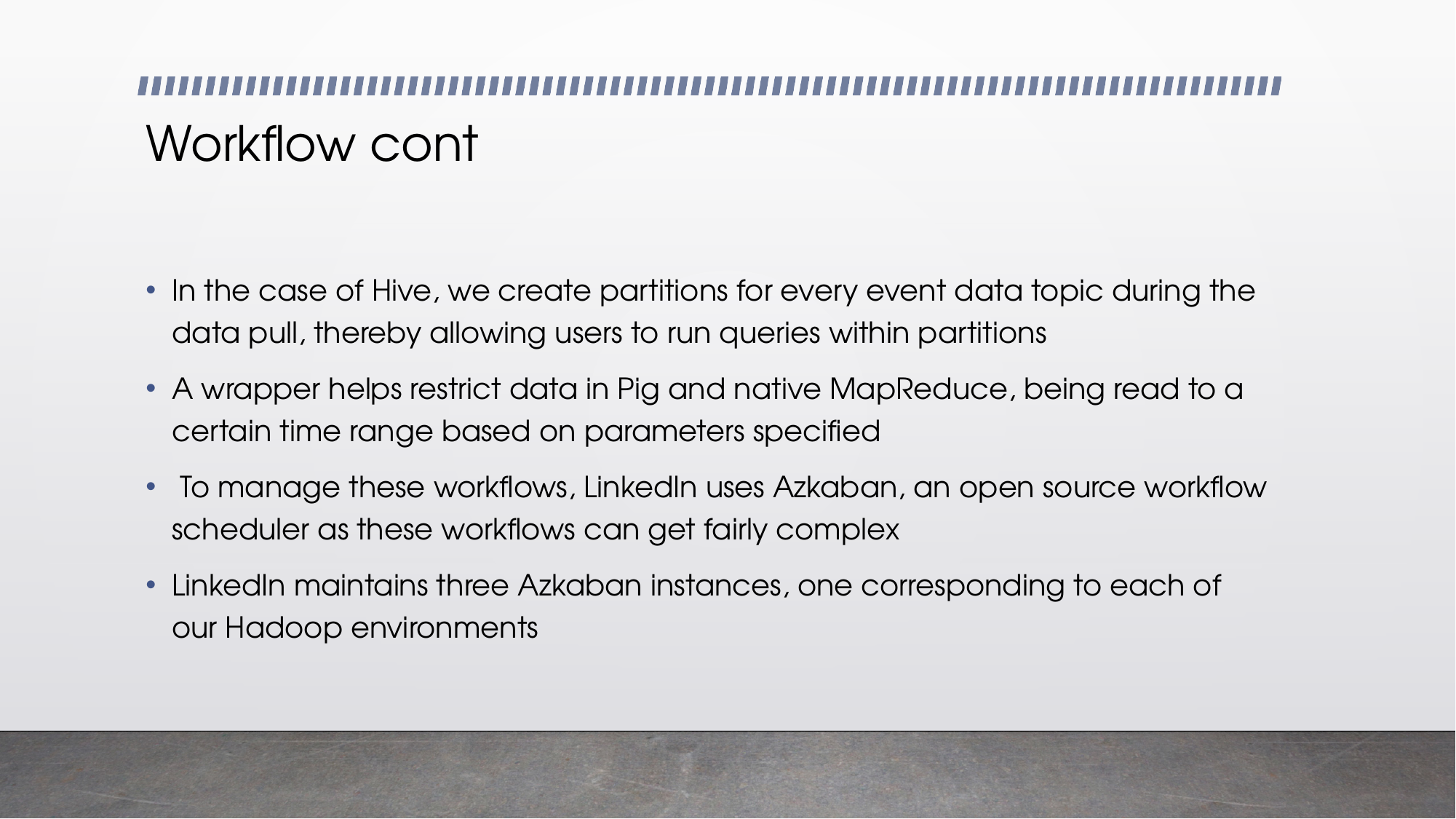

# Workflow cont
In the case of Hive, we create partitions for every event data topic during the data pull, thereby allowing users to run queries within partitions
A wrapper helps restrict data in Pig and native MapReduce, being read to a certain time range based on parameters specified
 To manage these workflows, LinkedIn uses Azkaban, an open source workflow scheduler as these workflows can get fairly complex
LinkedIn maintains three Azkaban instances, one corresponding to each of our Hadoop environments